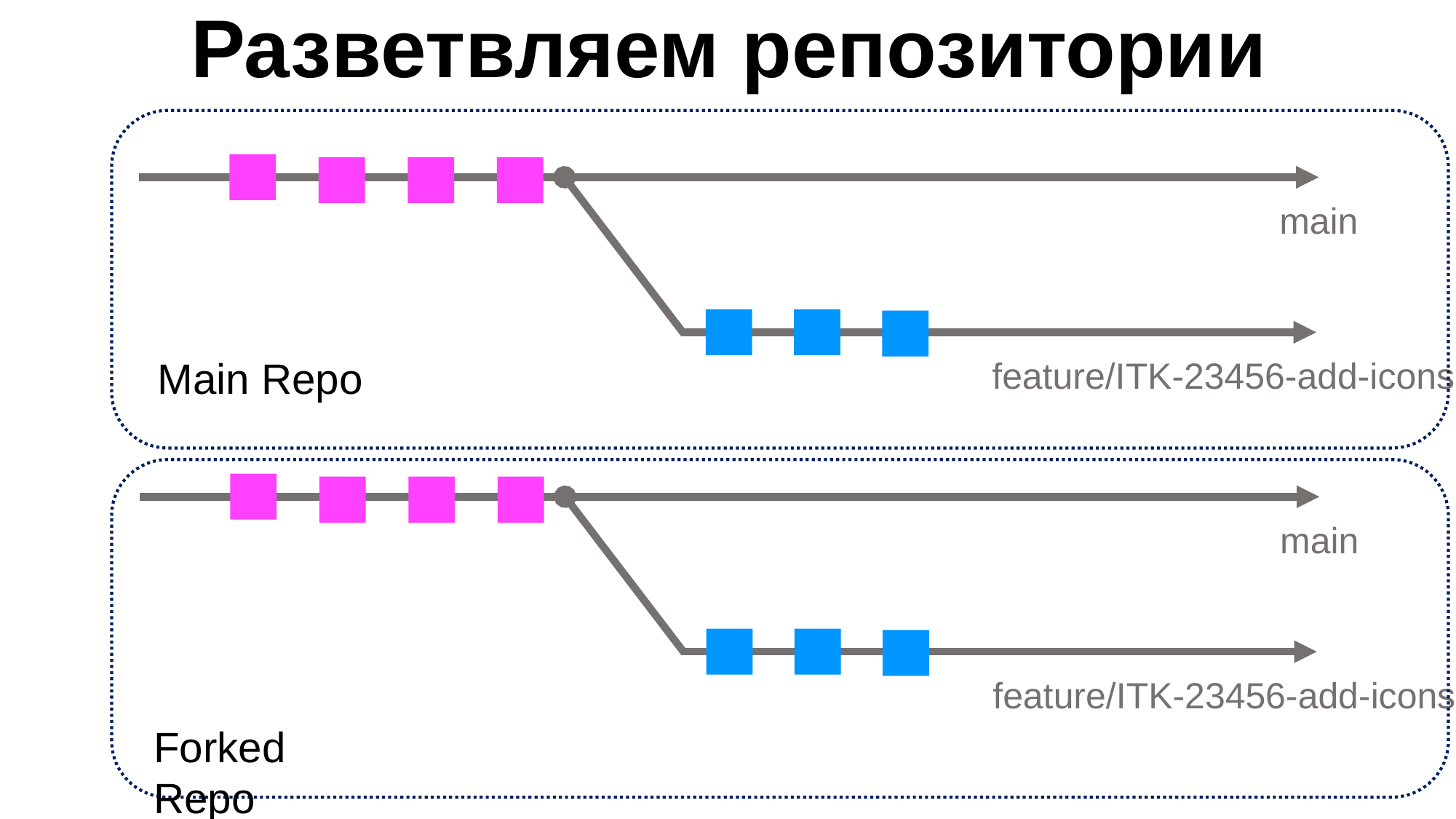

Разветвляем репозитории

main

Main Repo
feature/ITK-23456-add-icons

main

feature/ITK-23456-add-icons
Forked Repo